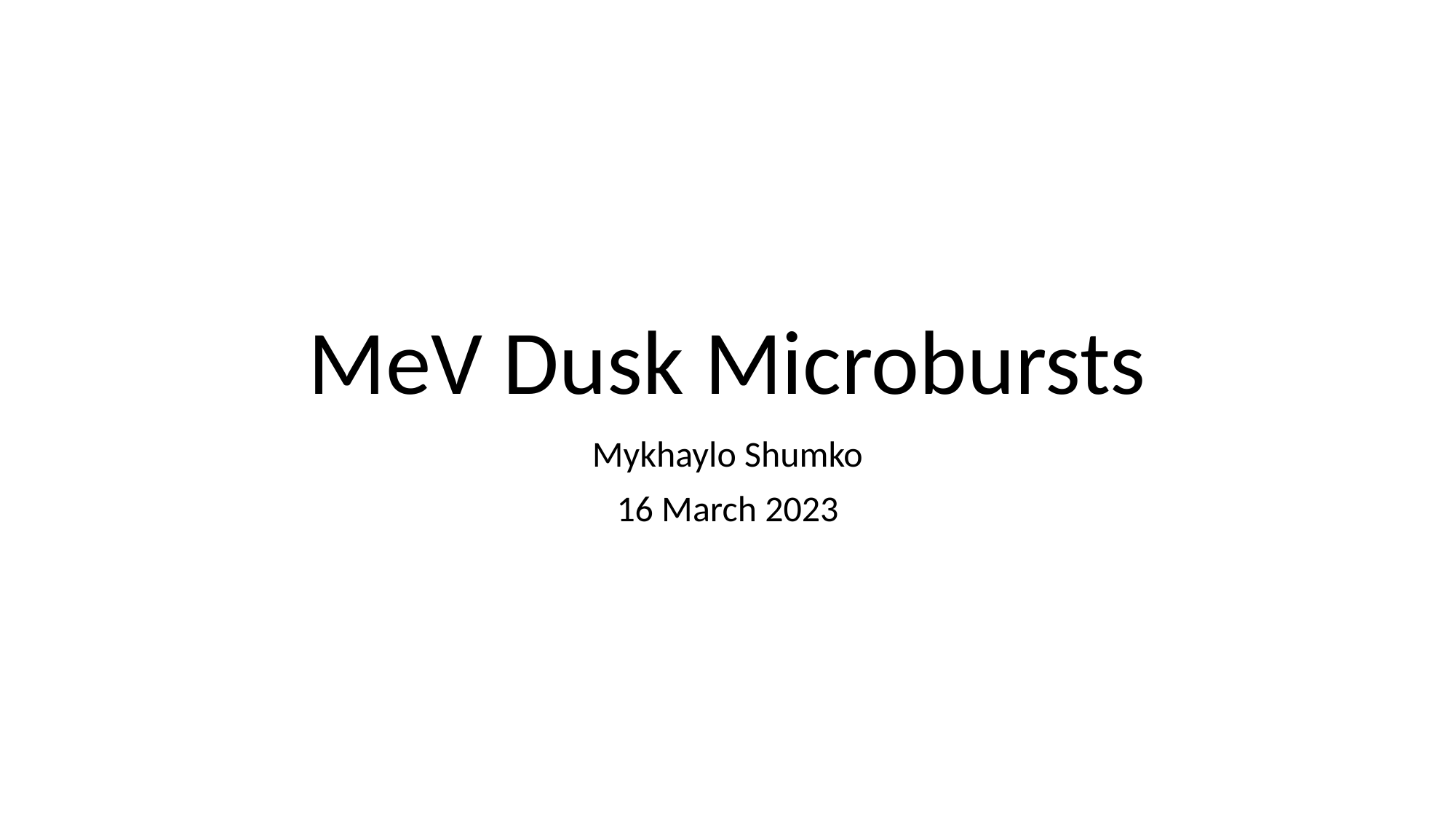

# MeV Dusk Microbursts
Mykhaylo Shumko
16 March 2023